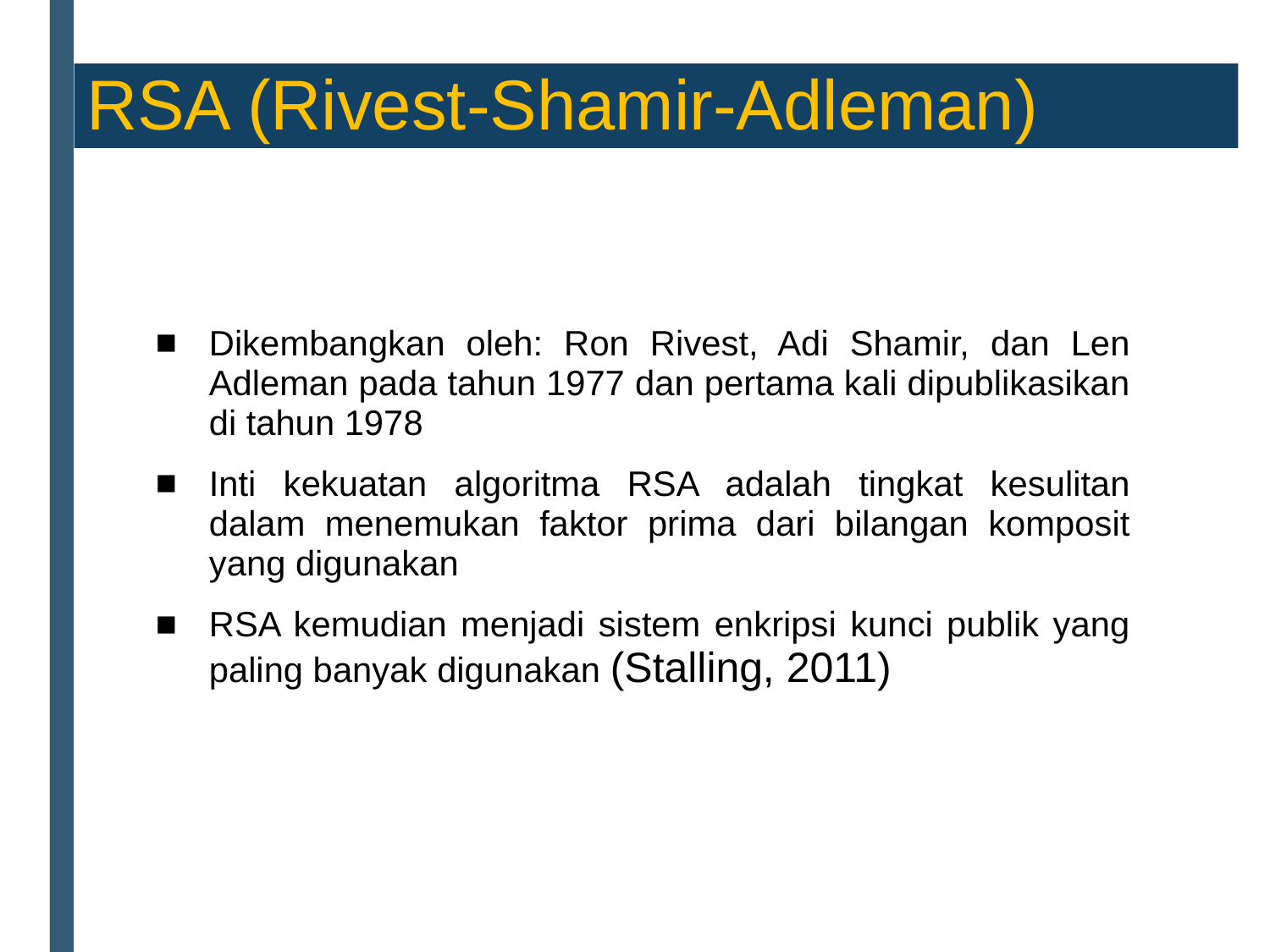

RSA (Rivest-Shamir-Adleman)
Dikembangkan oleh: Ron Rivest, Adi Shamir, dan Len Adleman pada tahun 1977 dan pertama kali dipublikasikan di tahun 1978
Inti kekuatan algoritma RSA adalah tingkat kesulitan dalam menemukan faktor prima dari bilangan komposit yang digunakan
RSA kemudian menjadi sistem enkripsi kunci publik yang paling banyak digunakan (Stalling, 2011)